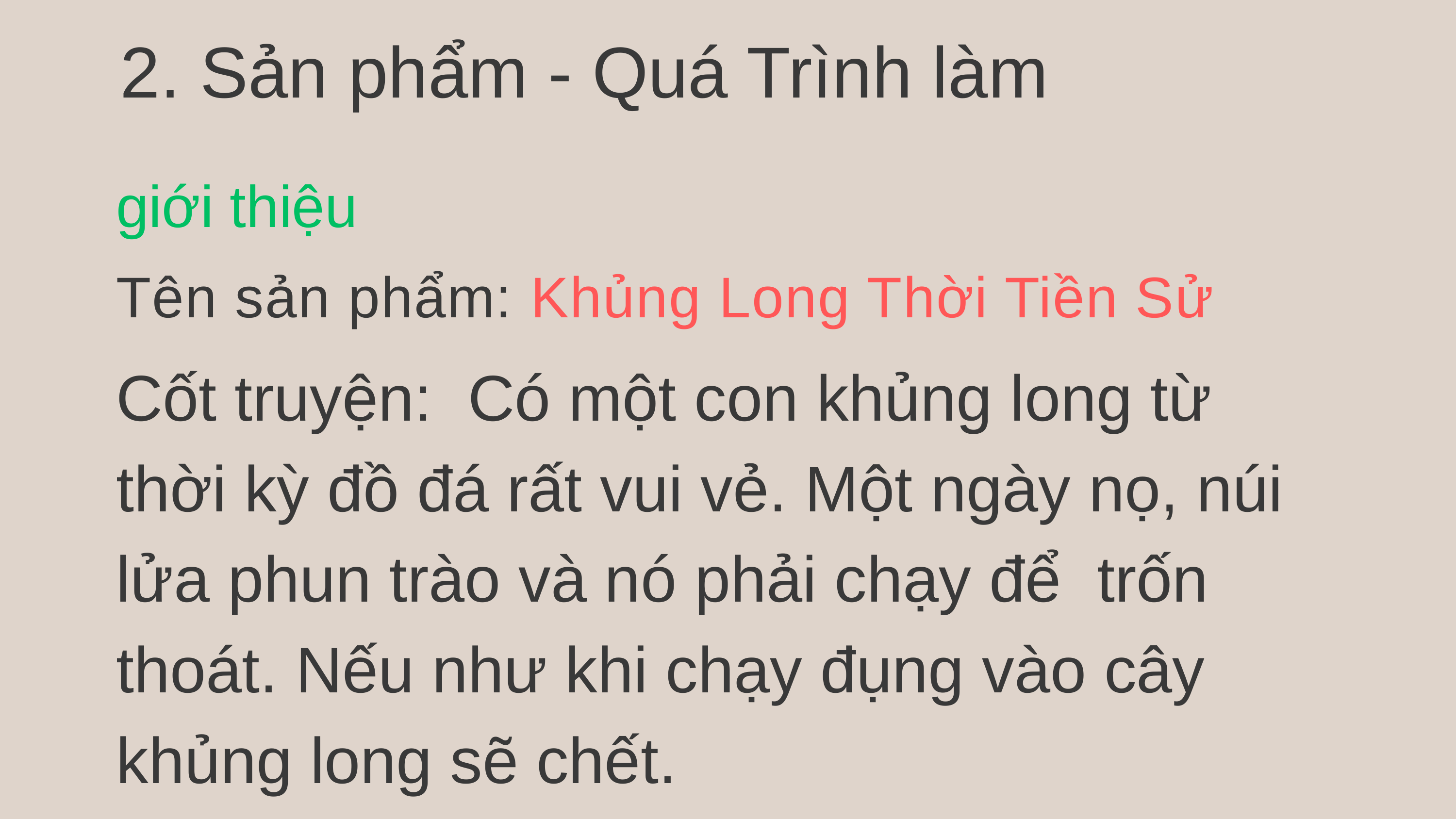

2. Sản phẩm - Quá Trình làm
giới thiệu
Tên sản phẩm: Khủng Long Thời Tiền Sử
Cốt truyện:  Có một con khủng long từ thời kỳ đồ đá rất vui vẻ. Một ngày nọ, núi lửa phun trào và nó phải chạy để  trốn thoát. Nếu như khi chạy đụng vào cây khủng long sẽ chết.